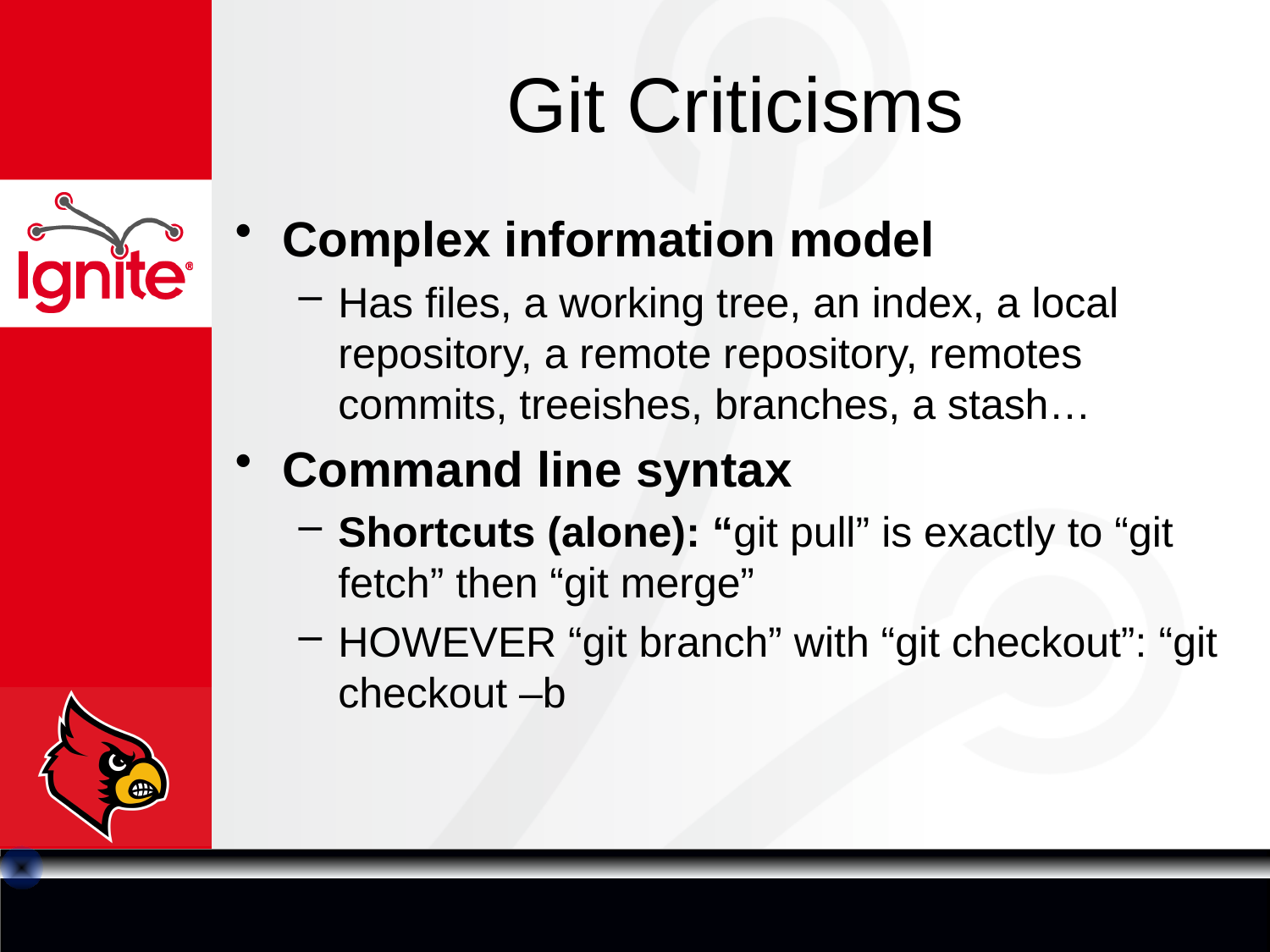

# Git Criticisms
Complex information model
Has files, a working tree, an index, a local repository, a remote repository, remotes commits, treeishes, branches, a stash…
Command line syntax
Shortcuts (alone): “git pull” is exactly to “git fetch” then “git merge”
HOWEVER “git branch” with “git checkout”: “git checkout –b